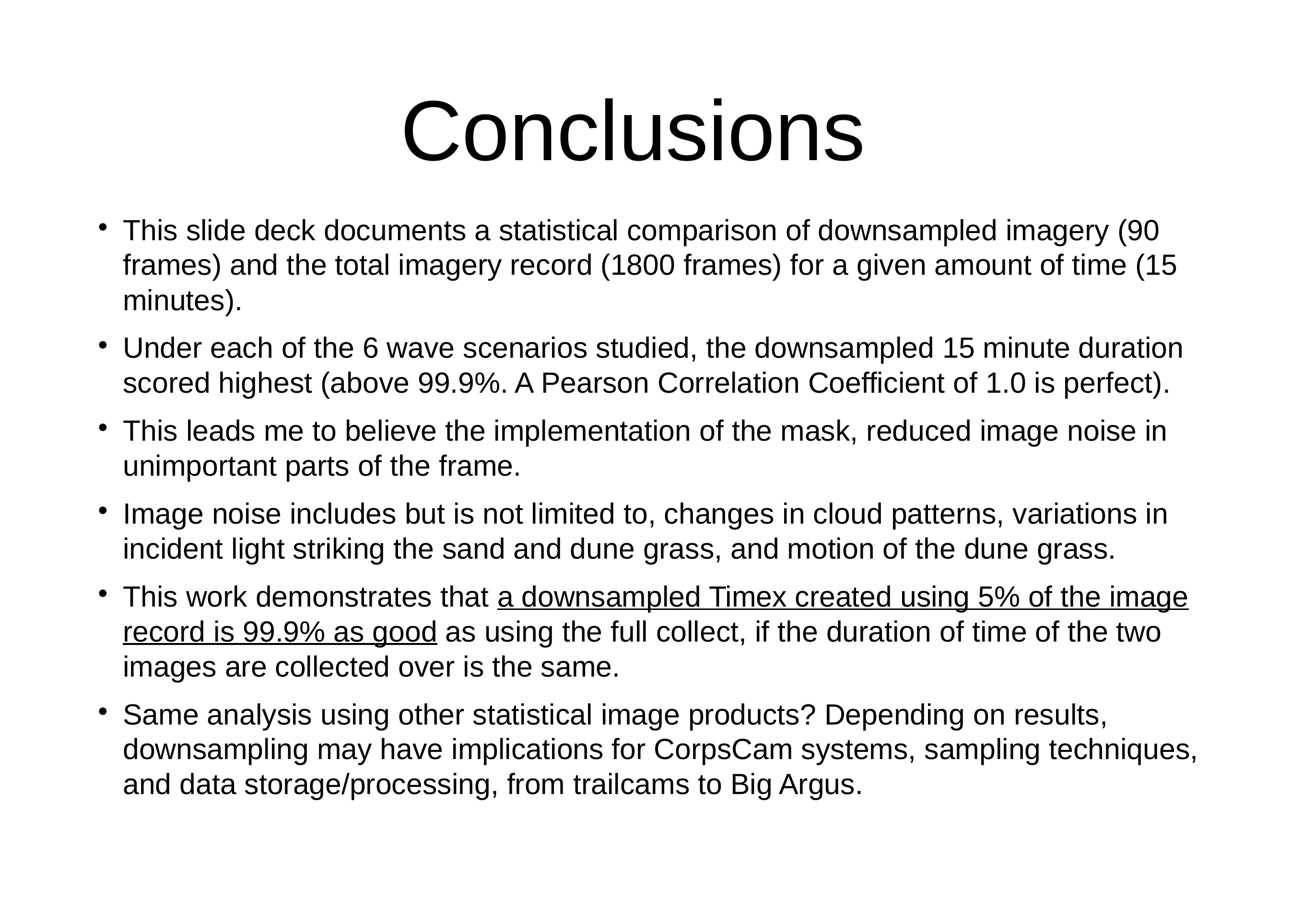

# Conclusions
This slide deck documents a statistical comparison of downsampled imagery (90 frames) and the total imagery record (1800 frames) for a given amount of time (15 minutes).
Under each of the 6 wave scenarios studied, the downsampled 15 minute duration scored highest (above 99.9%. A Pearson Correlation Coefficient of 1.0 is perfect).
This leads me to believe the implementation of the mask, reduced image noise in unimportant parts of the frame.
Image noise includes but is not limited to, changes in cloud patterns, variations in incident light striking the sand and dune grass, and motion of the dune grass.
This work demonstrates that a downsampled Timex created using 5% of the image record is 99.9% as good as using the full collect, if the duration of time of the two images are collected over is the same.
Same analysis using other statistical image products? Depending on results, downsampling may have implications for CorpsCam systems, sampling techniques, and data storage/processing, from trailcams to Big Argus.